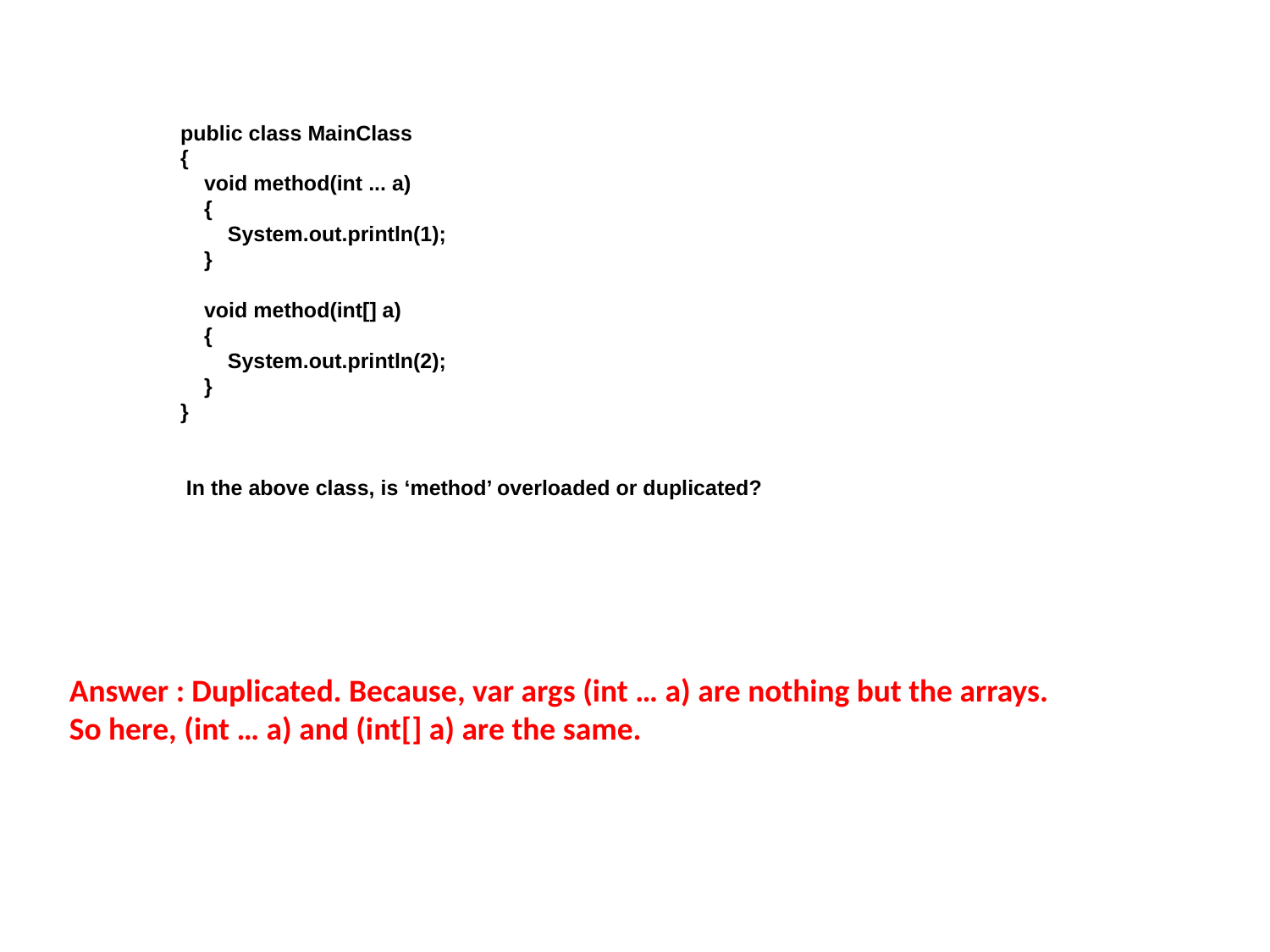

public class MainClass
{
    void method(int ... a)
    {
        System.out.println(1);
    }

    void method(int[] a)
    {
        System.out.println(2);
    }
}

 In the above class, is ‘method’ overloaded or duplicated?
Answer : Duplicated. Because, var args (int … a) are nothing but the arrays.
So here, (int … a) and (int[] a) are the same.